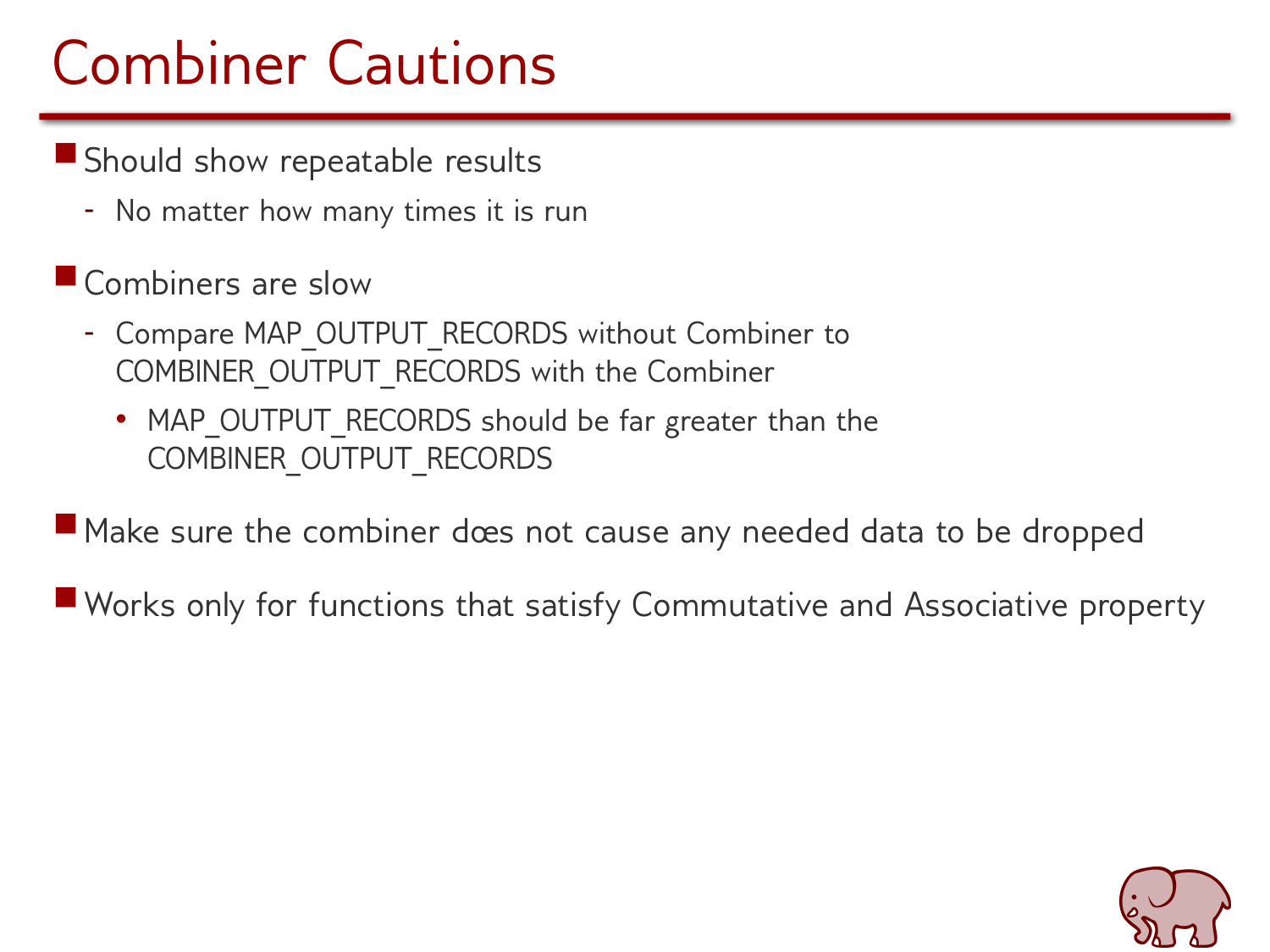

# Combiner Cautions
Should show repeatable results
No matter how many times it is run
Combiners are slow
Compare MAP_OUTPUT_RECORDS without Combiner to COMBINER_OUTPUT_RECORDS with the Combiner
MAP_OUTPUT_RECORDS should be far greater than the COMBINER_OUTPUT_RECORDS
Make sure the combiner does not cause any needed data to be dropped
Works only for functions that satisfy Commutative and Associative property